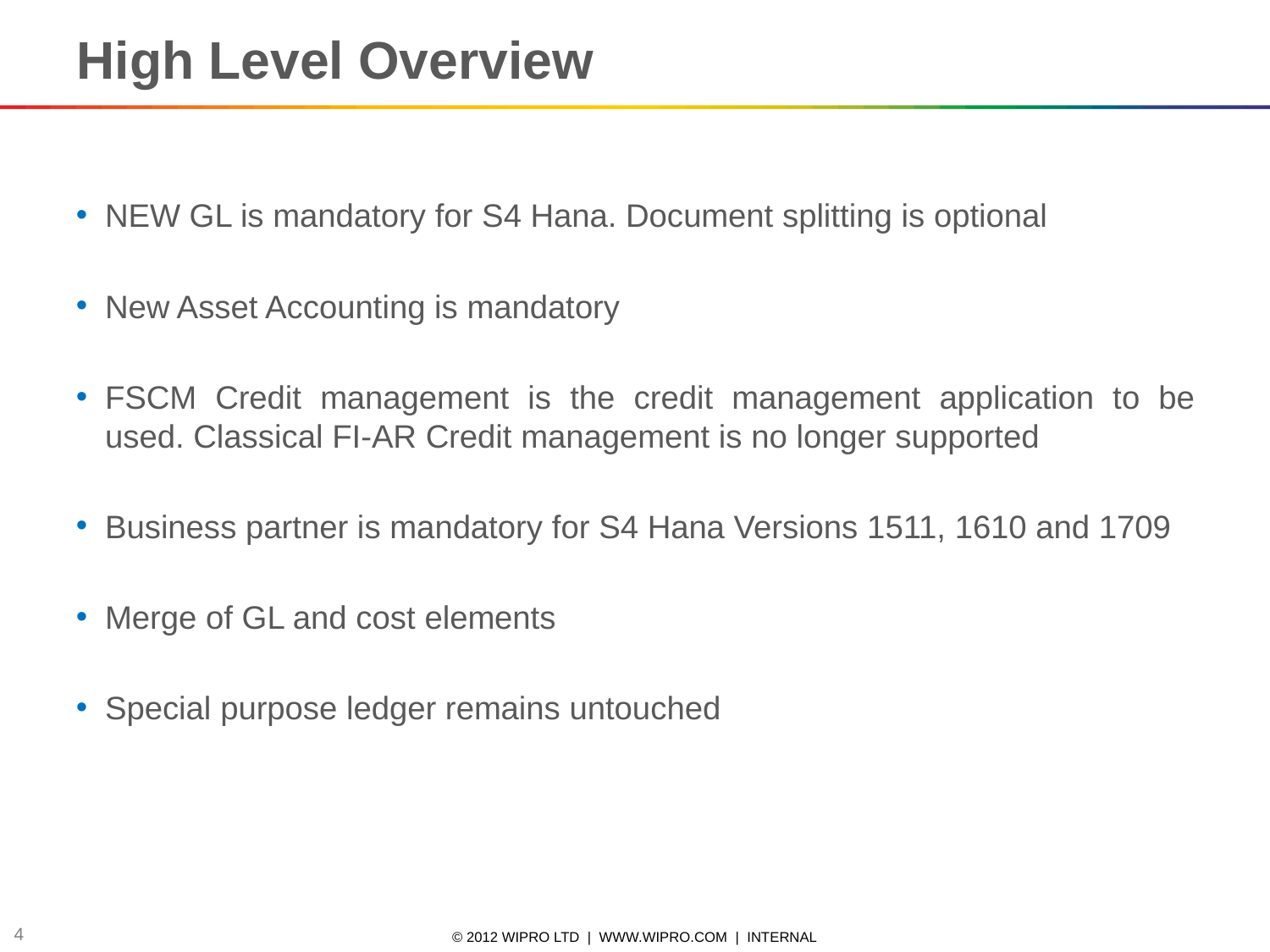

High Level Overview
NEW GL is mandatory for S4 Hana. Document splitting is optional

New Asset Accounting is mandatory

FSCM Credit management is the credit management application to be used. Classical FI-AR Credit management is no longer supported

Business partner is mandatory for S4 Hana Versions 1511, 1610 and 1709

Merge of GL and cost elements

Special purpose ledger remains untouched